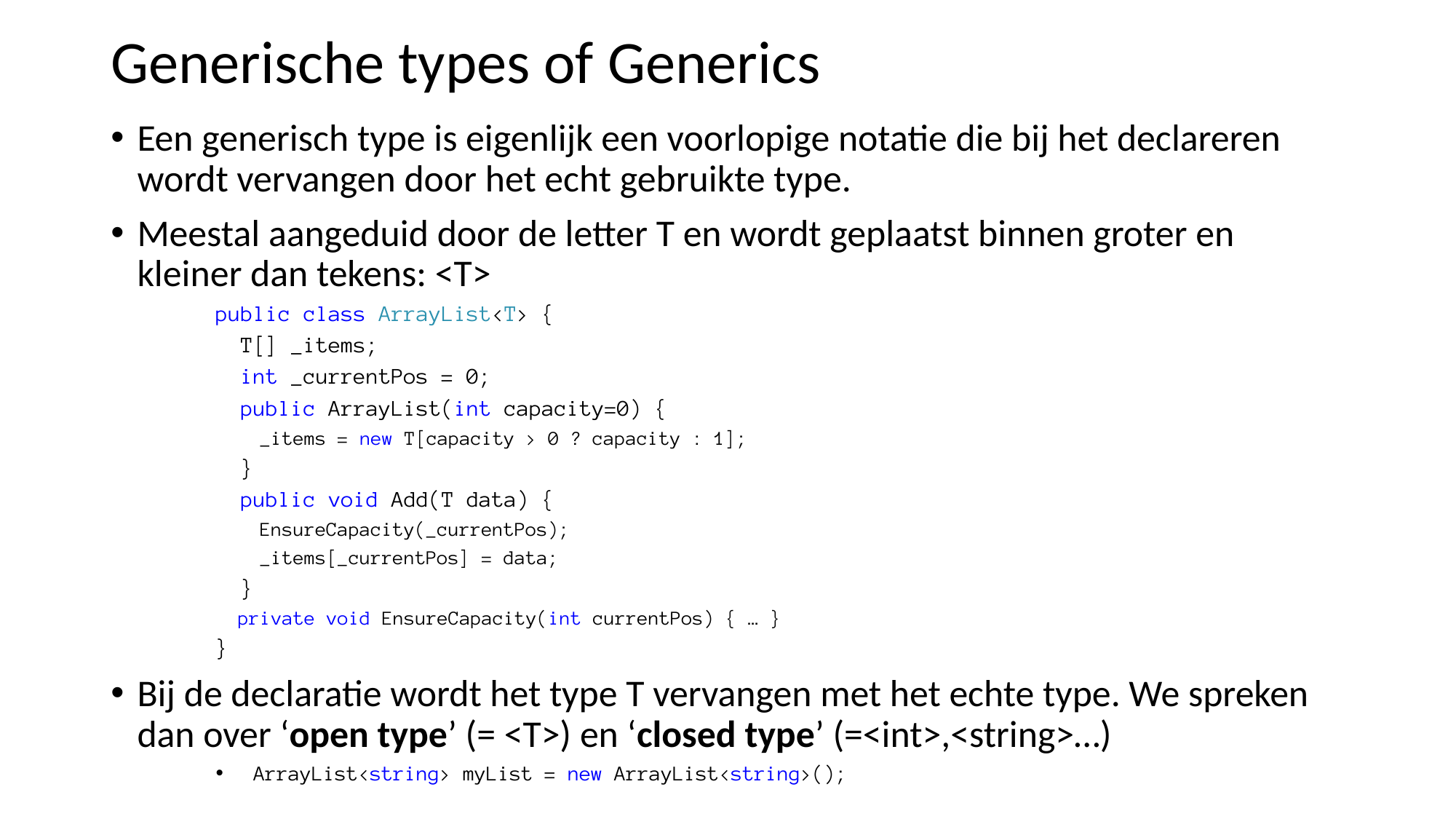

# Generische types of Generics
Een generisch type is eigenlijk een voorlopige notatie die bij het declareren wordt vervangen door het echt gebruikte type.
Meestal aangeduid door de letter T en wordt geplaatst binnen groter en kleiner dan tekens: <T>
public class ArrayList<T> {
  T[] _items;
  int _currentPos = 0;
  public ArrayList(int capacity=0) {
    _items = new T[capacity > 0 ? capacity : 1];
  }
  public void Add(T data) {
    EnsureCapacity(_currentPos);
    _items[_currentPos] = data;
  }
  private void EnsureCapacity(int currentPos) { … }
}
Bij de declaratie wordt het type T vervangen met het echte type. We spreken dan over ‘open type’ (= <T>) en ‘closed type’ (=<int>,<string>…)
 ArrayList<string> myList = new ArrayList<string>();